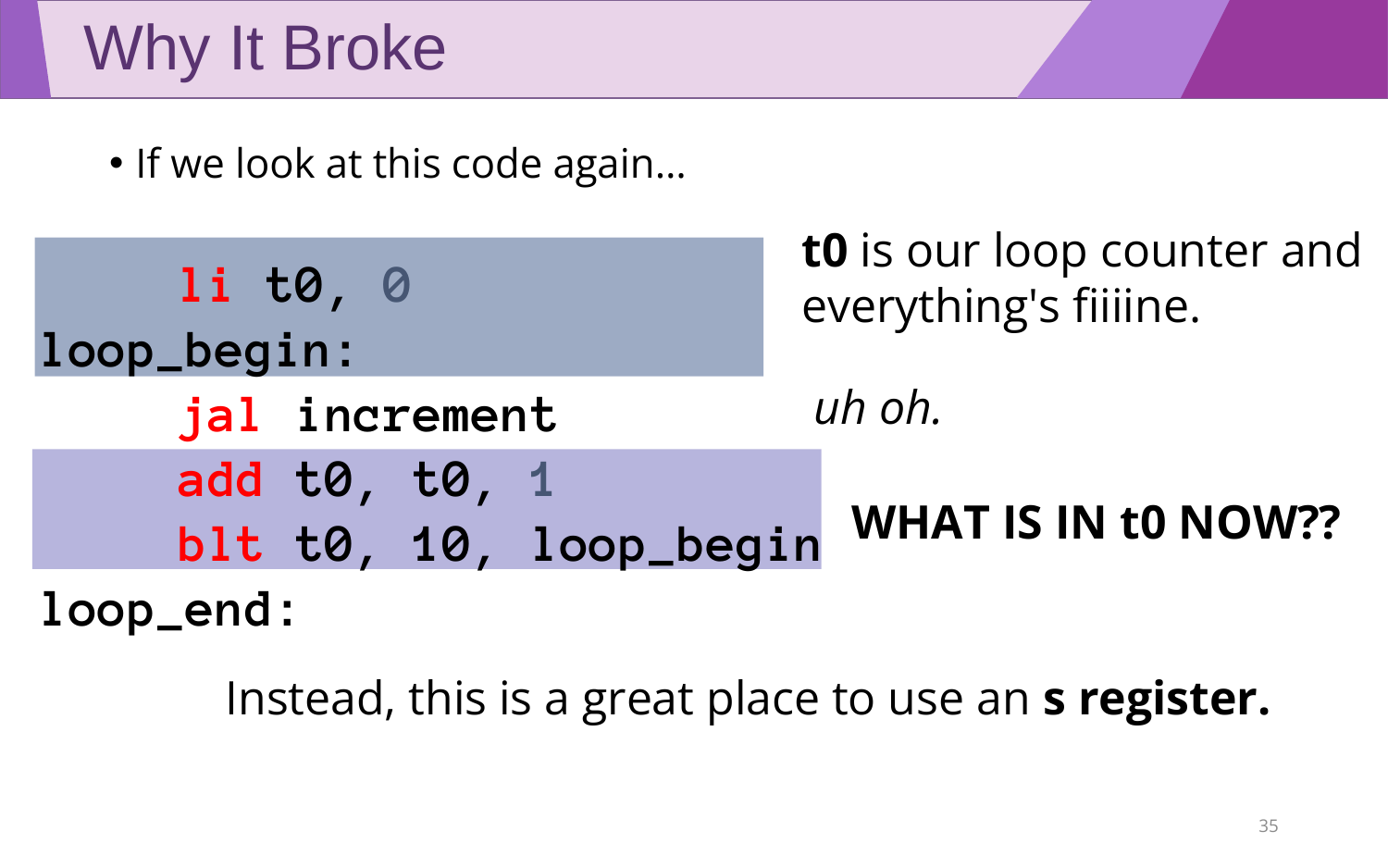

# Why It Broke
If we look at this code again…

t0 is our loop counter and
everything's fiiiine.

	li t0, 0
loop_begin:
	jal increment
	add t0, t0, 1
	blt t0, 10, loop_begin
loop_end:
uh oh.

WHAT IS IN t0 NOW??
Instead, this is a great place to use an s register.
35